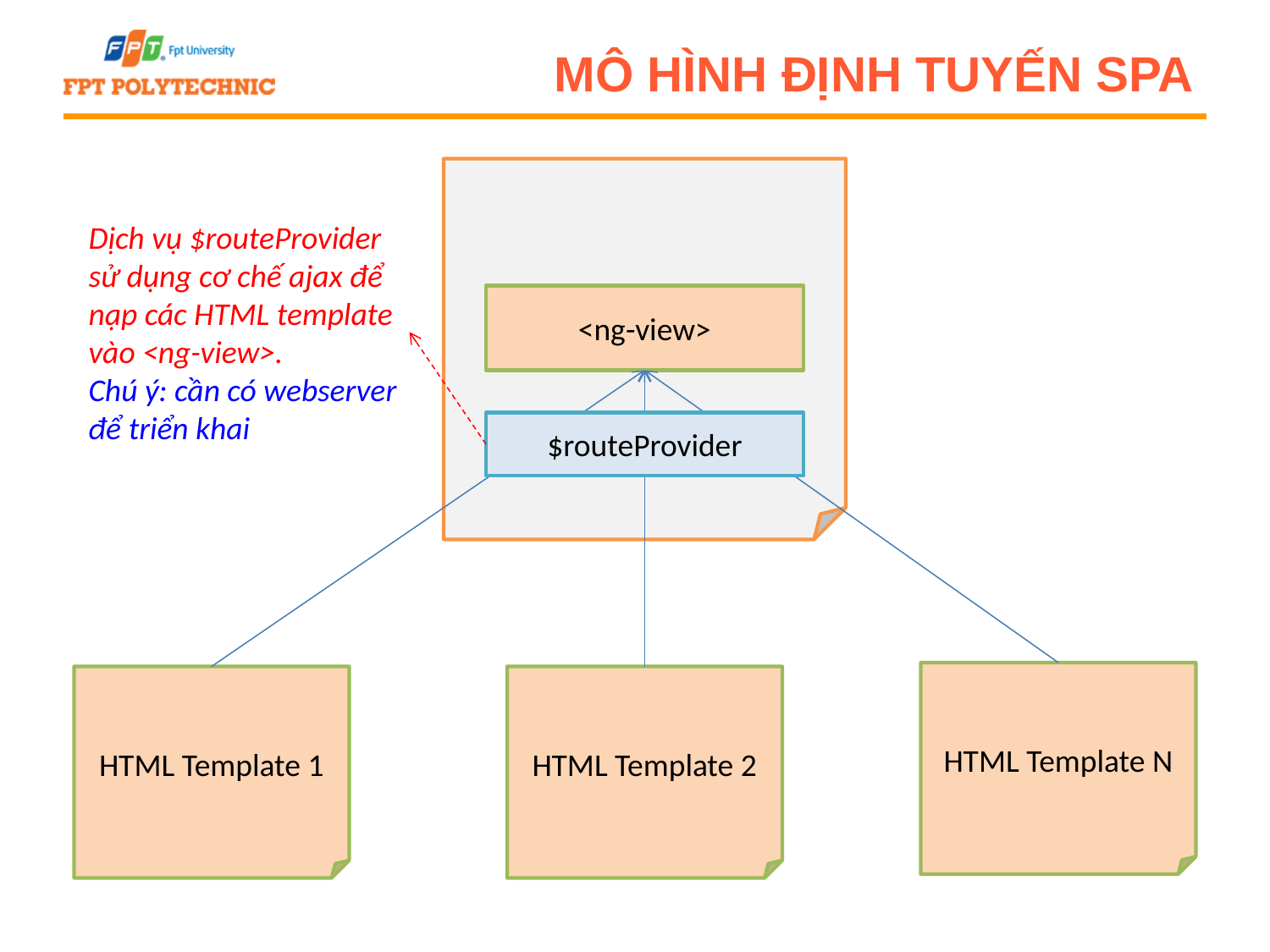

# Mô hình định tuyến SPA

Dịch vụ $routeProvider
sử dụng cơ chế ajax để
nạp các HTML template
vào <ng-view>.
Chú ý: cần có webserver
để triển khai
<ng-view>
$routeProvider
HTML Template N
HTML Template 1
HTML Template 2